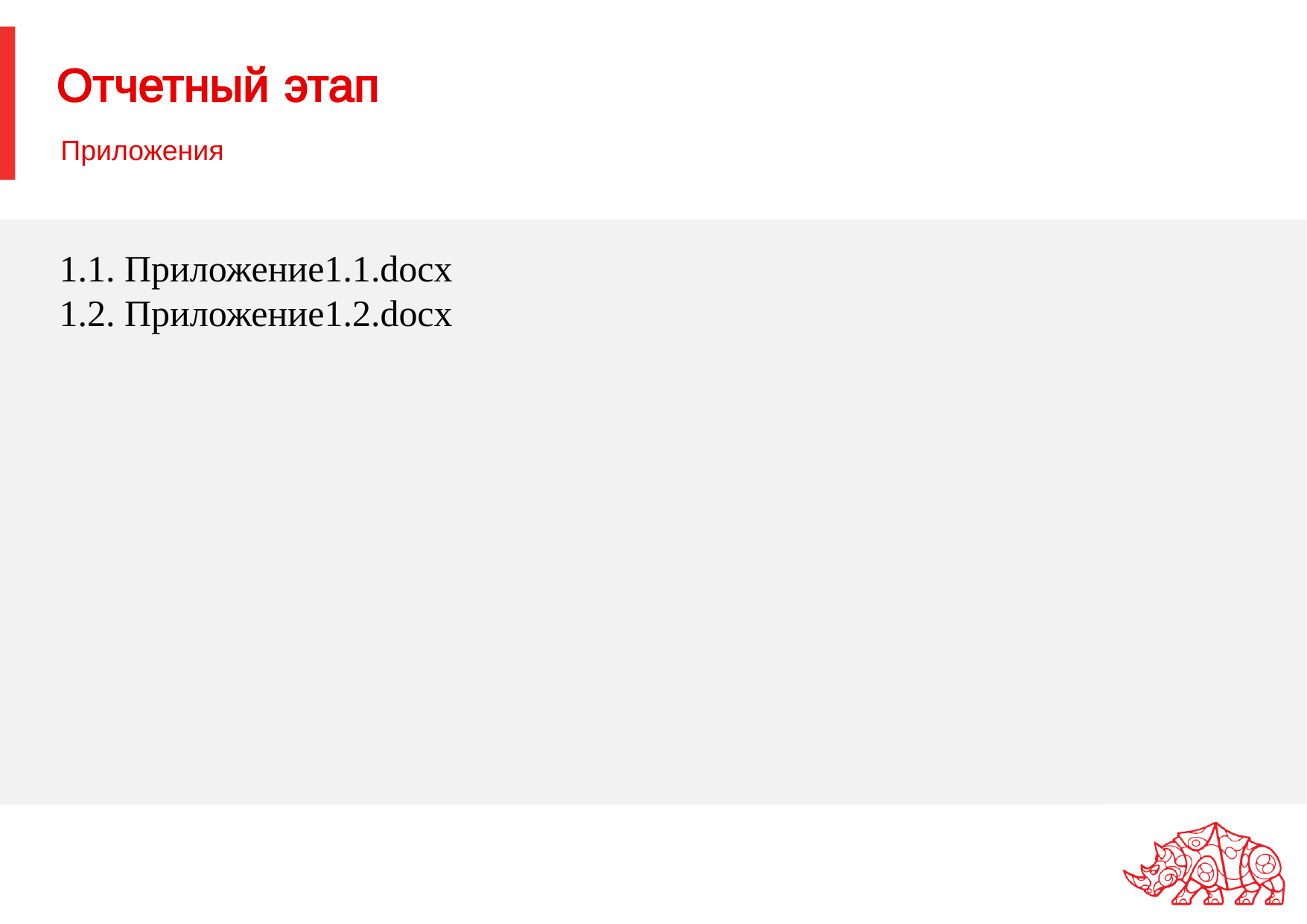

# Отчетный этап
Приложения
1.1. Приложение1.1.docx
1.2. Приложение1.2.docx